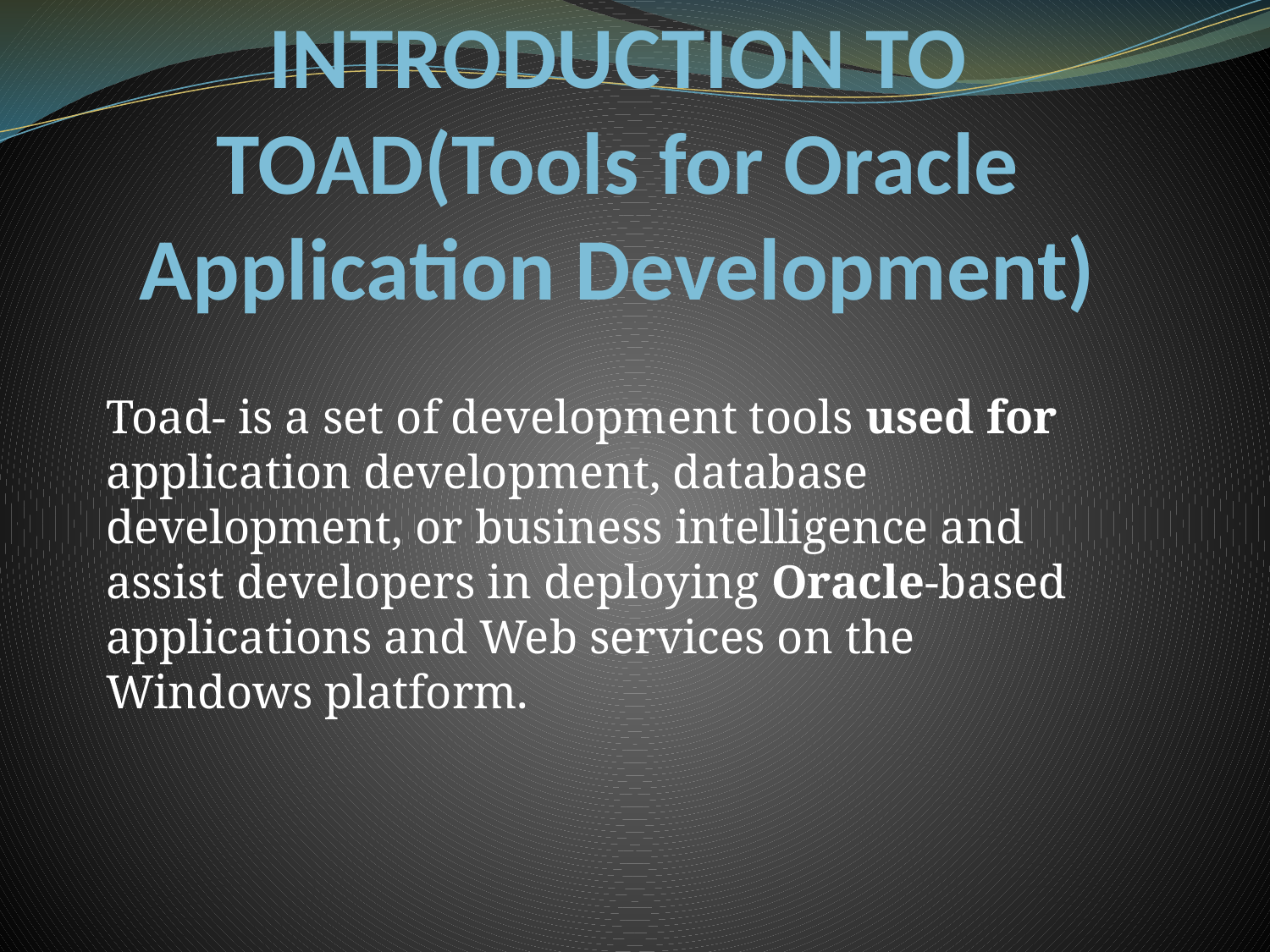

# INTRODUCTION TO TOAD(Tools for Oracle Application Development)

Toad- is a set of development tools used for application development, database development, or business intelligence and assist developers in deploying Oracle-based applications and Web services on the Windows platform.